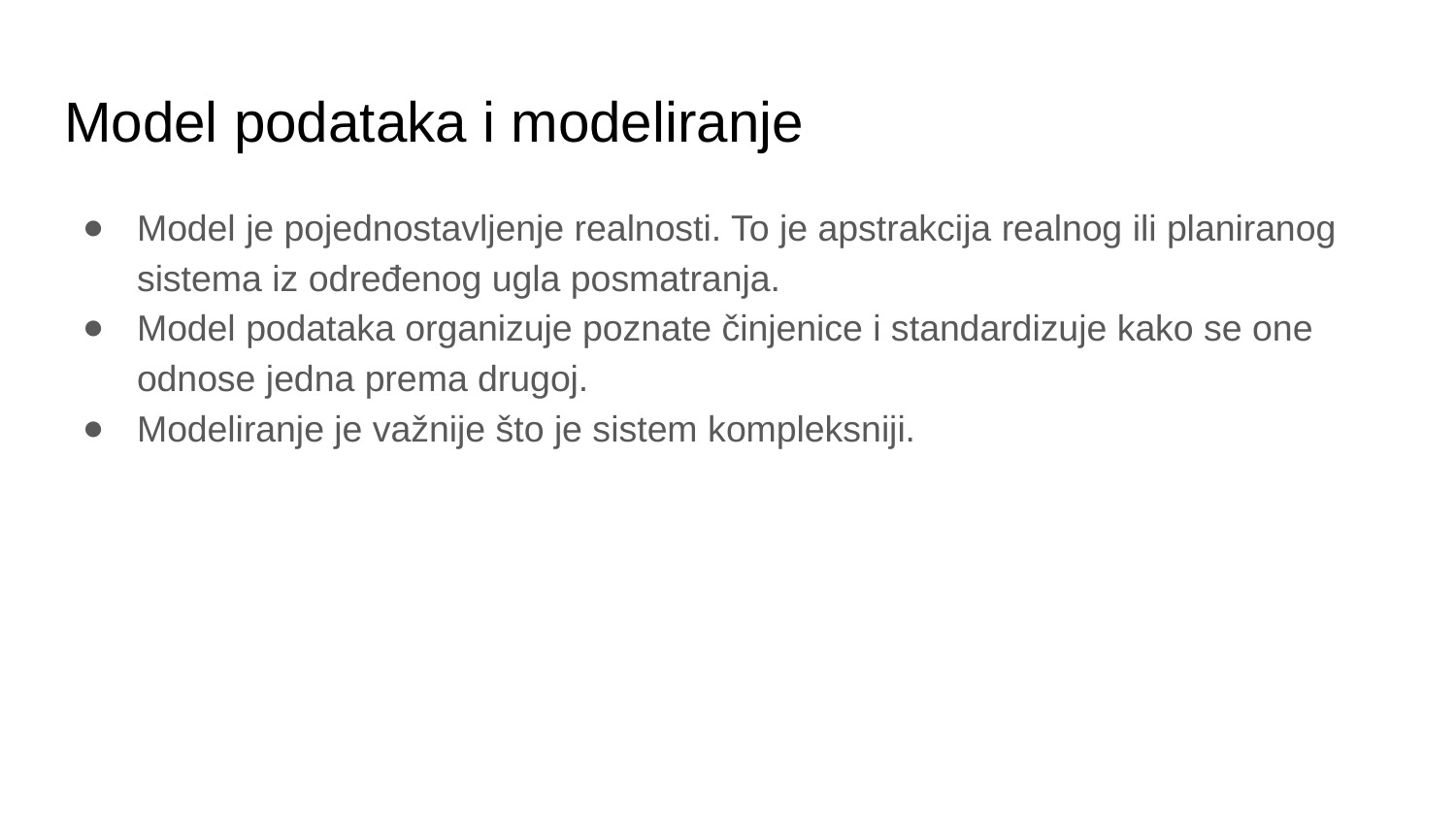

# Model podataka i modeliranje
Model je pojednostavljenje realnosti. To je apstrakcija realnog ili planiranog sistema iz određenog ugla posmatranja.
Model podataka organizuje poznate činjenice i standardizuje kako se one odnose jedna prema drugoj.
Modeliranje je važnije što je sistem kompleksniji.